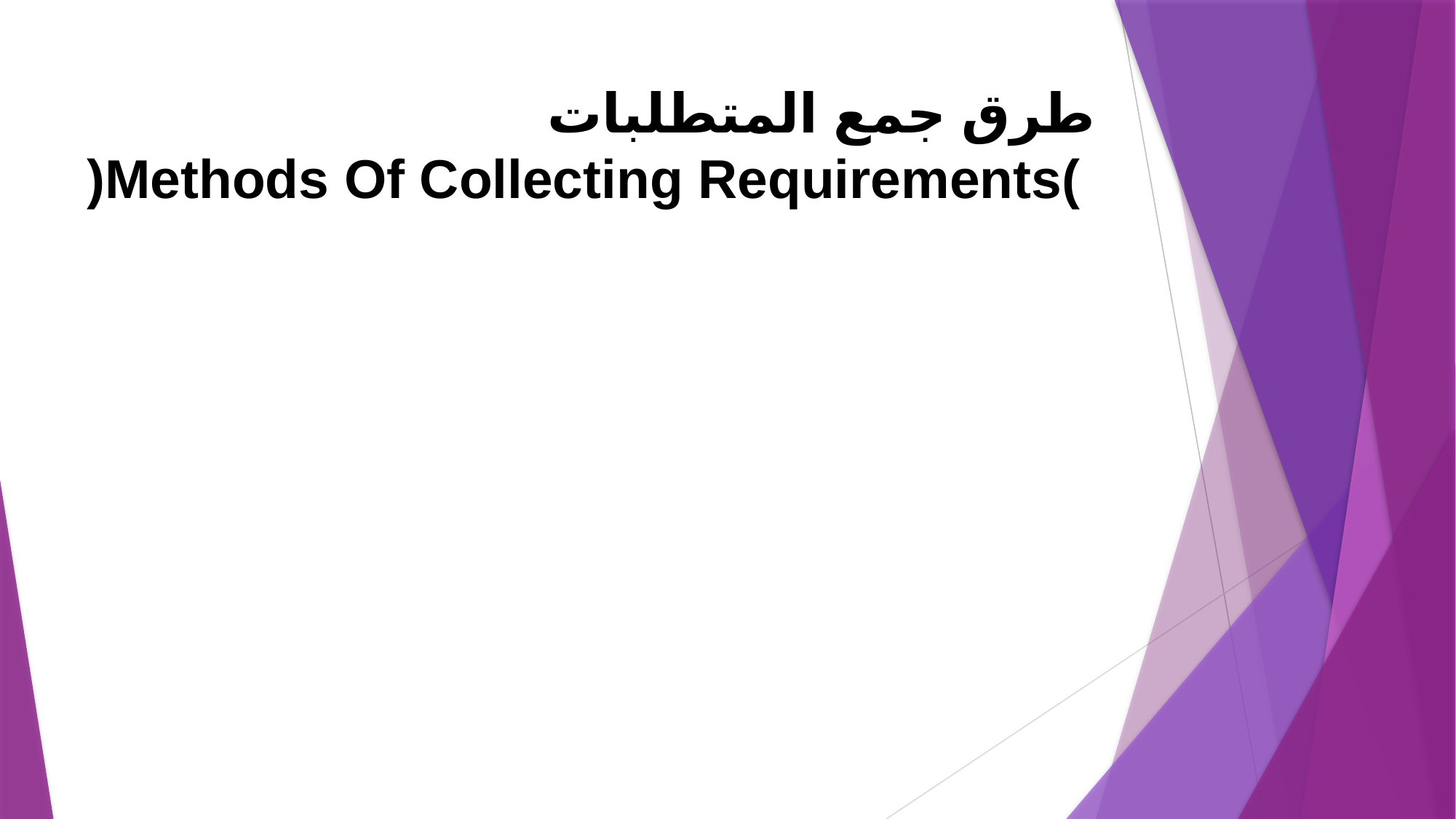

# طرق جمع المتطلبات )Methods Of Collecting Requirements(